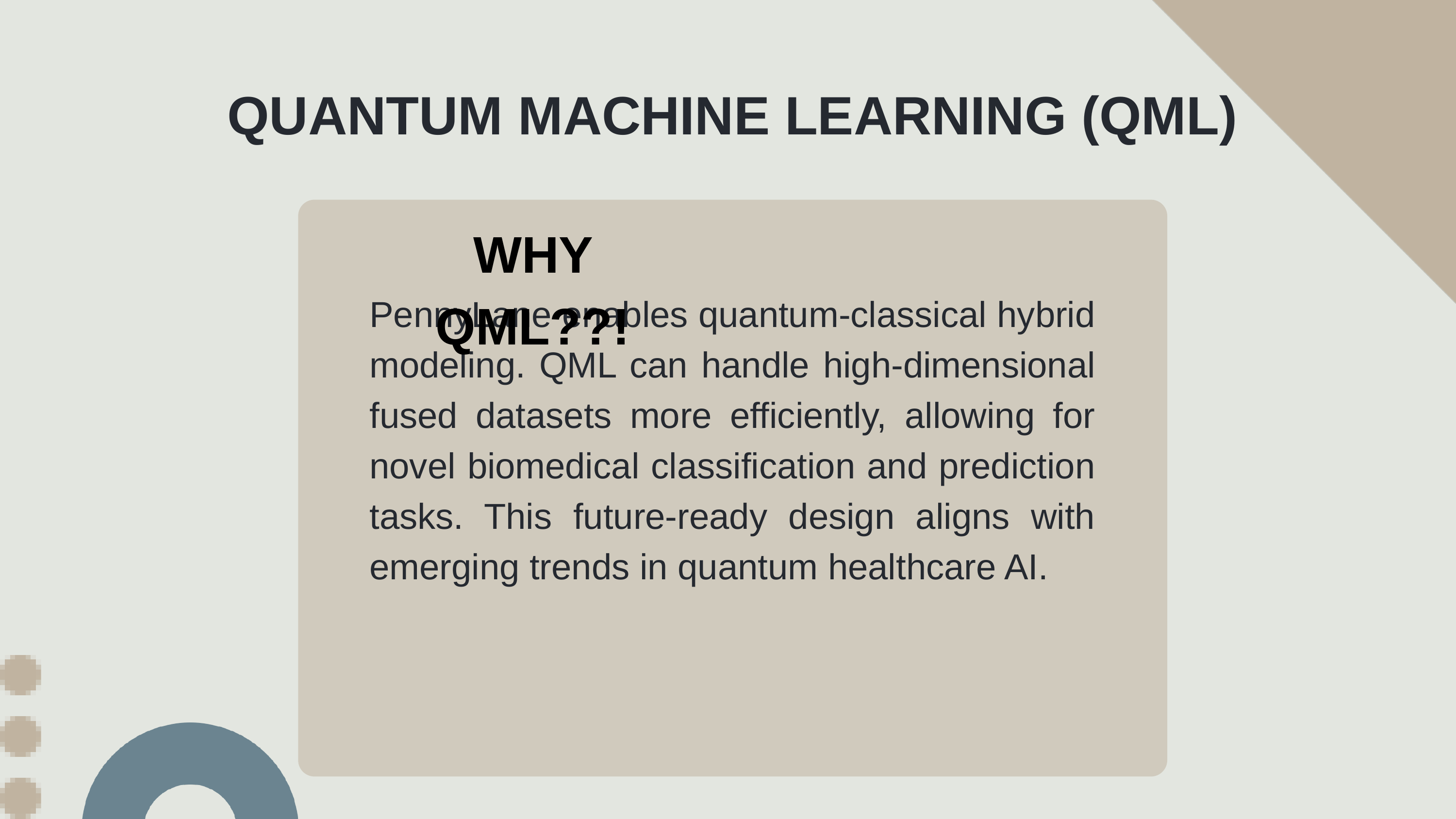

QUANTUM MACHINE LEARNING (QML)

WHY QML??!
PennyLane enables quantum-classical hybrid modeling. QML can handle high-dimensional fused datasets more efficiently, allowing for novel biomedical classification and prediction tasks. This future-ready design aligns with emerging trends in quantum healthcare AI.